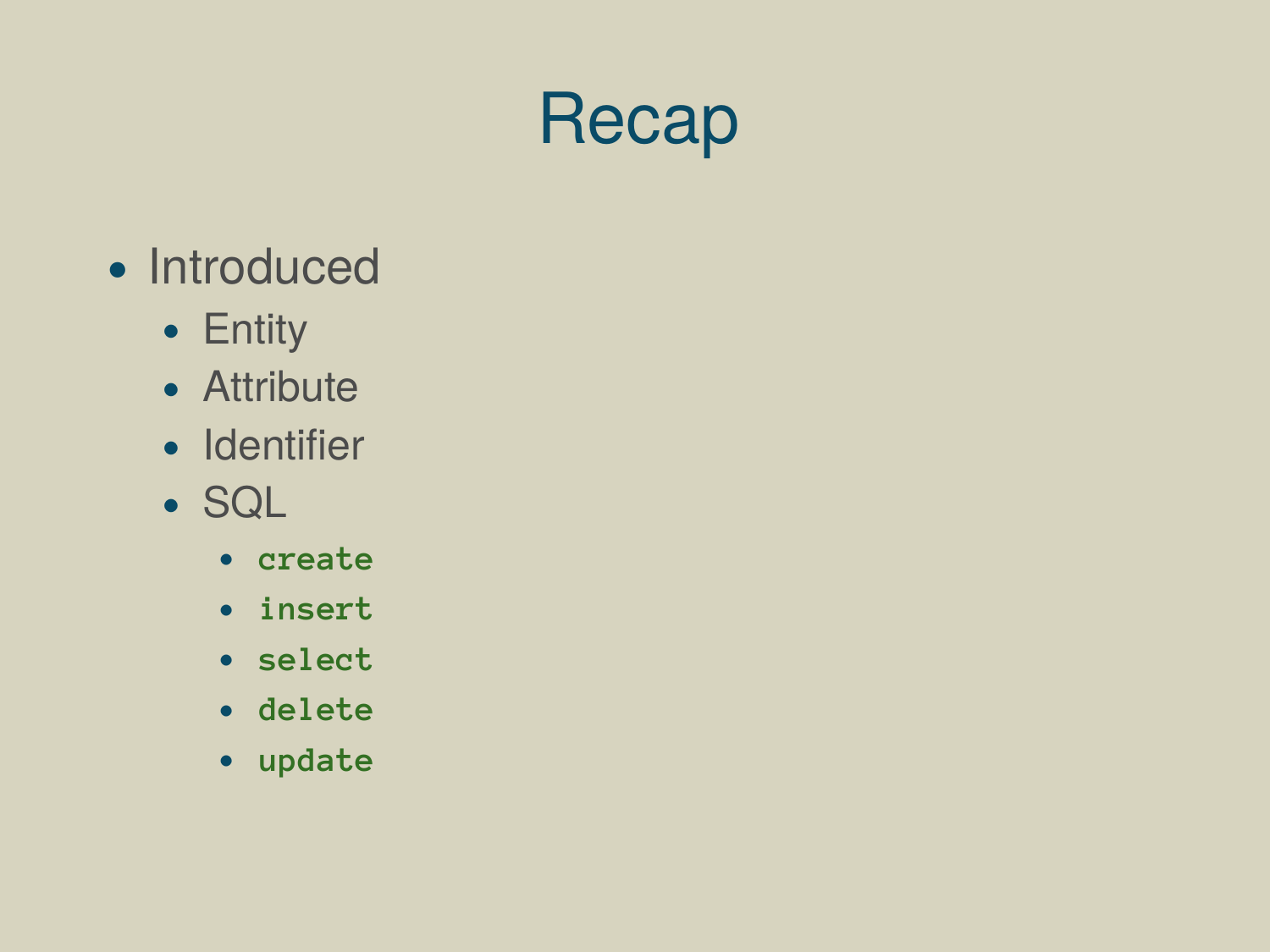

# Recap
Introduced
Entity
Attribute
Identifier
SQL
create
insert
select
delete
update